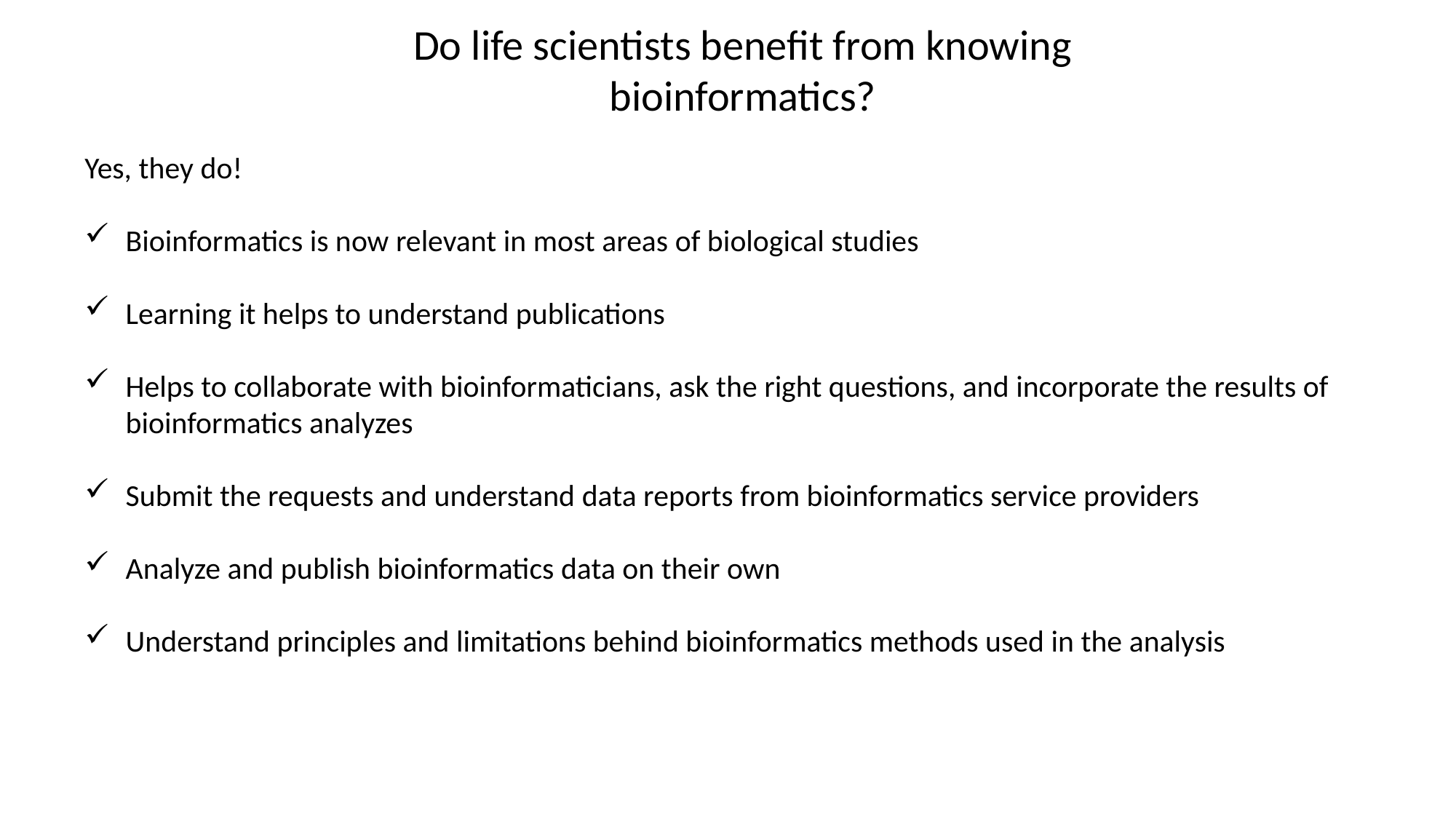

Do life scientists benefit from knowing bioinformatics?
Yes, they do!

Bioinformatics is now relevant in most areas of biological studies

Learning it helps to understand publications

Helps to collaborate with bioinformaticians, ask the right questions, and incorporate the results of bioinformatics analyzes

Submit the requests and understand data reports from bioinformatics service providers

Analyze and publish bioinformatics data on their own

Understand principles and limitations behind bioinformatics methods used in the analysis